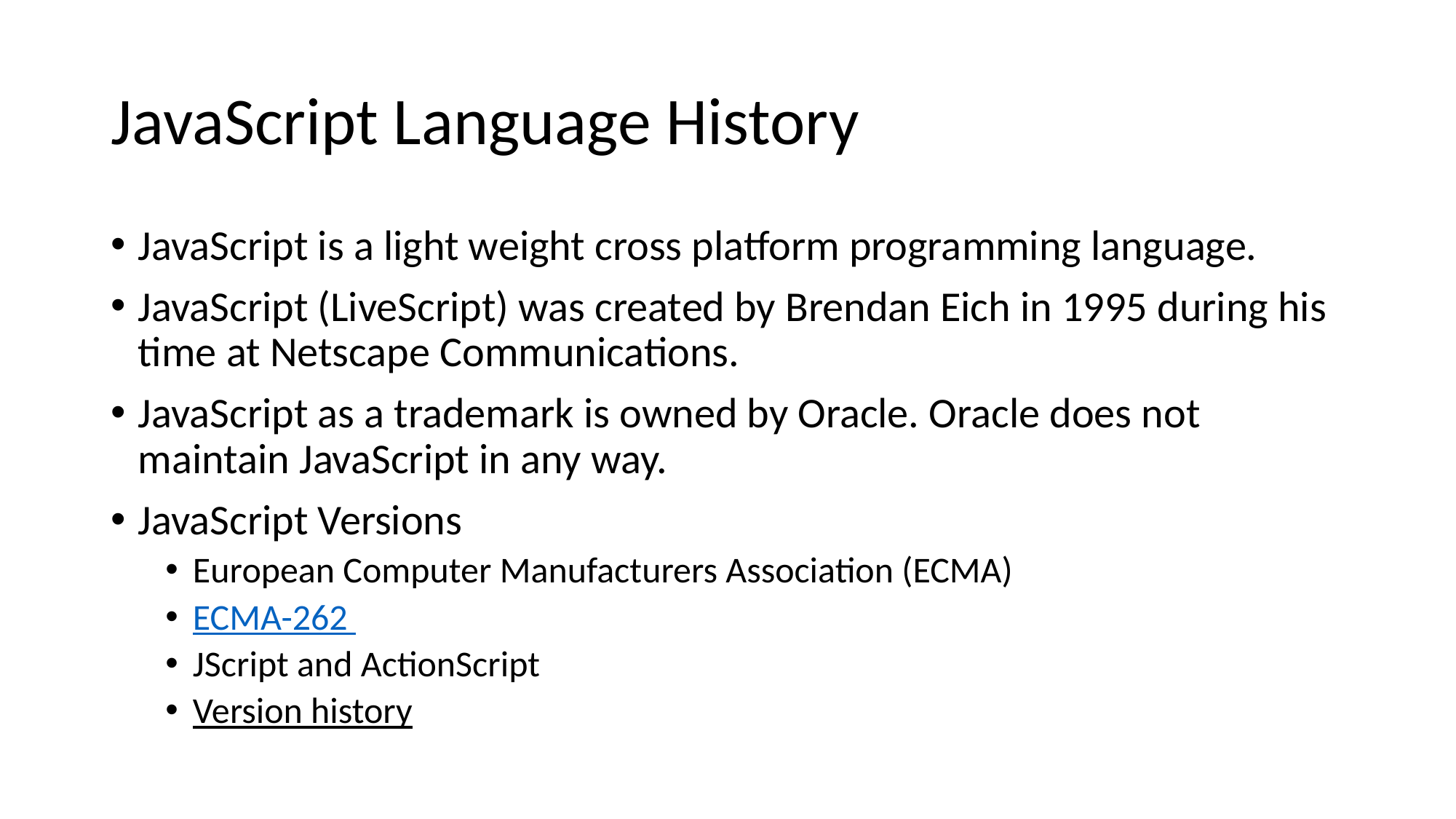

# JavaScript Language History
JavaScript is a light weight cross platform programming language.
JavaScript (LiveScript) was created by Brendan Eich in 1995 during his time at Netscape Communications.
JavaScript as a trademark is owned by Oracle. Oracle does not maintain JavaScript in any way.
JavaScript Versions
European Computer Manufacturers Association (ECMA)
ECMA-262
JScript and ActionScript
Version history